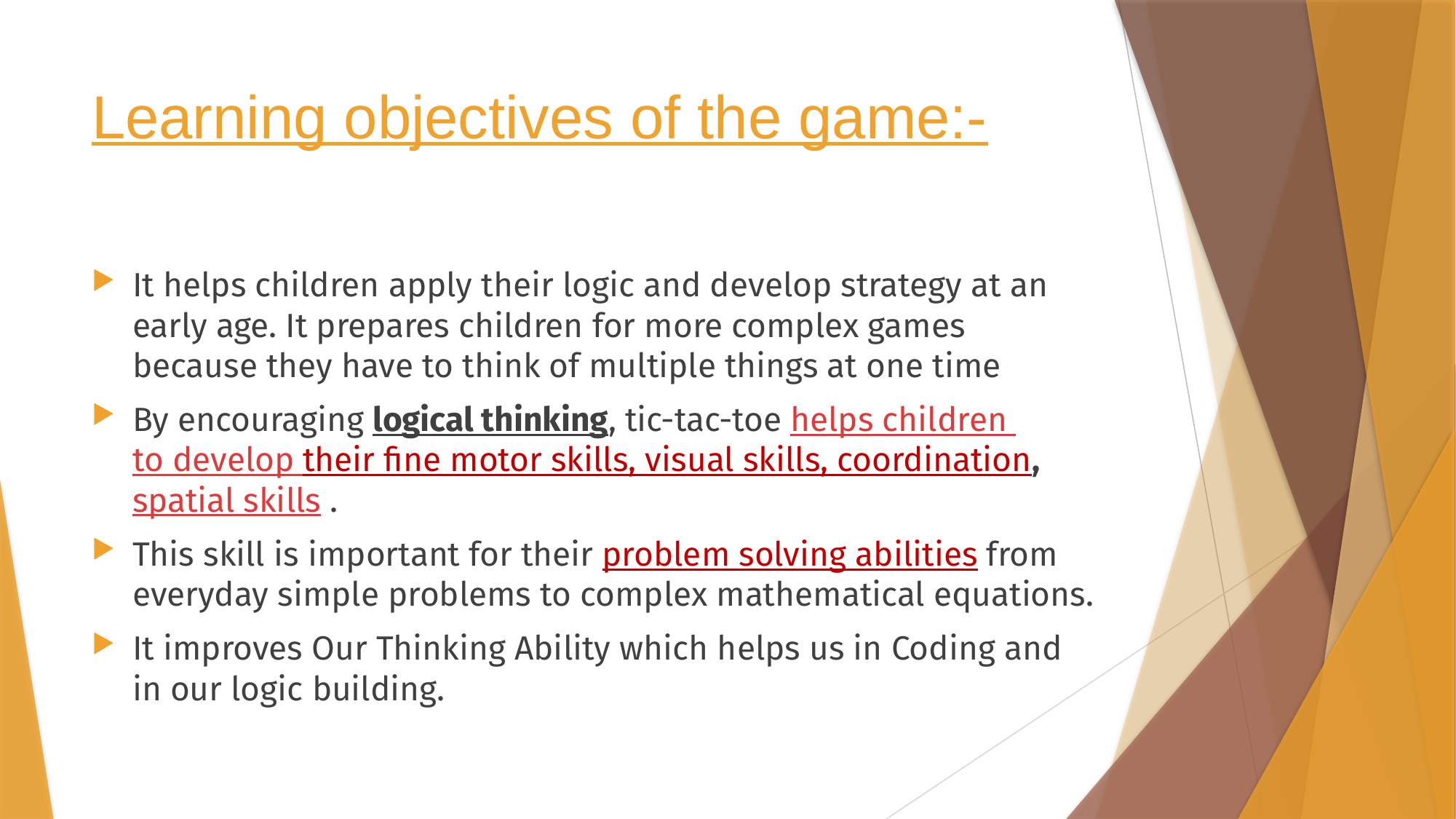

# Learning objectives of the game:-
It helps children apply their logic and develop strategy at an early age. It prepares children for more complex games because they have to think of multiple things at one time
By encouraging logical thinking, tic-tac-toe helps children to develop their fine motor skills, visual skills, coordination, spatial skills .
This skill is important for their problem solving abilities from everyday simple problems to complex mathematical equations.
It improves Our Thinking Ability which helps us in Coding and in our logic building.